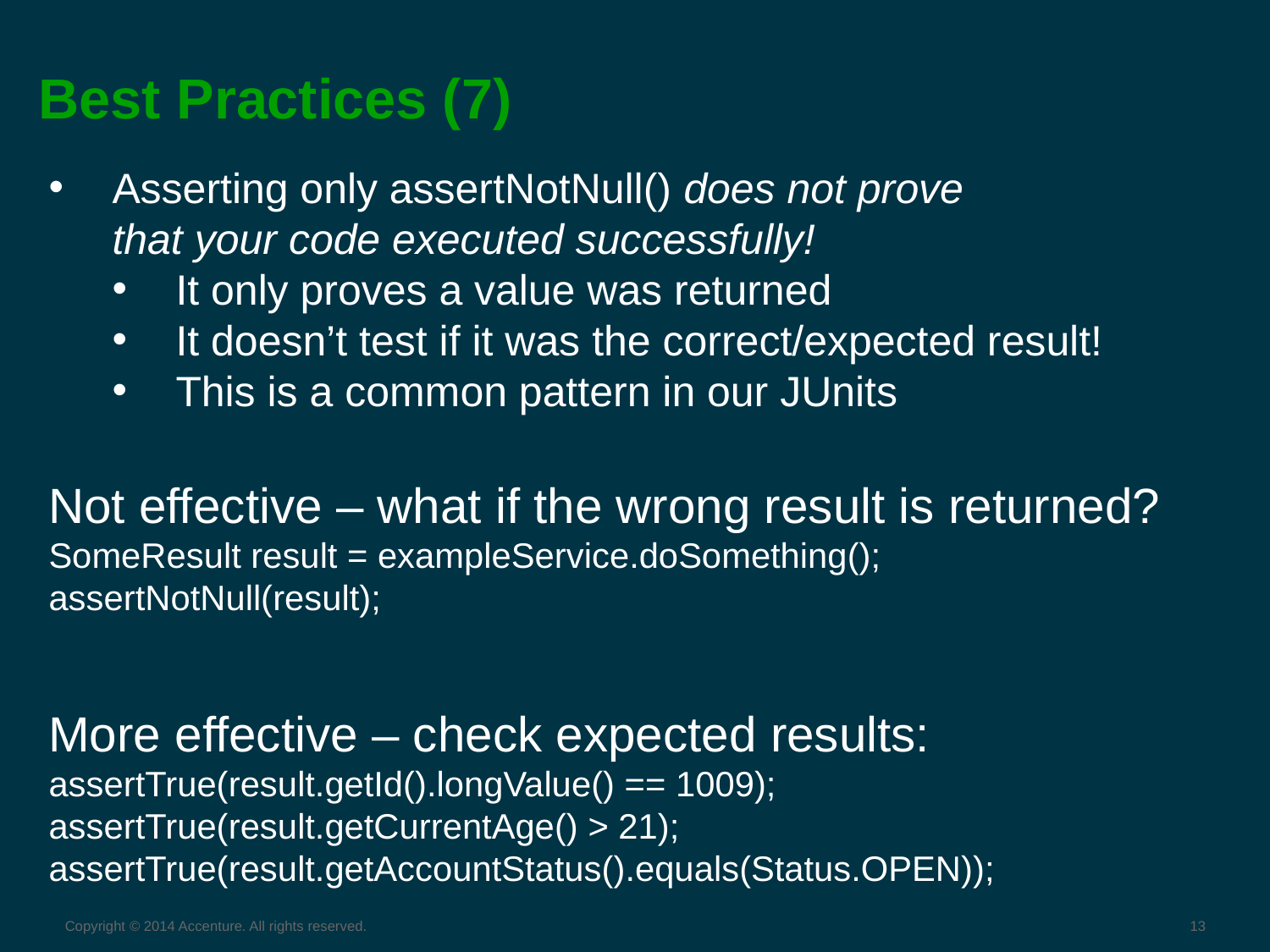

# Best Practices (7)
Asserting only assertNotNull() does not prove
that your code executed successfully!
It only proves a value was returned
It doesn’t test if it was the correct/expected result!
This is a common pattern in our JUnits

Not effective – what if the wrong result is returned?
SomeResult result = exampleService.doSomething();
assertNotNull(result);

More effective – check expected results:
assertTrue(result.getId().longValue() == 1009);
assertTrue(result.getCurrentAge() > 21);
assertTrue(result.getAccountStatus().equals(Status.OPEN));